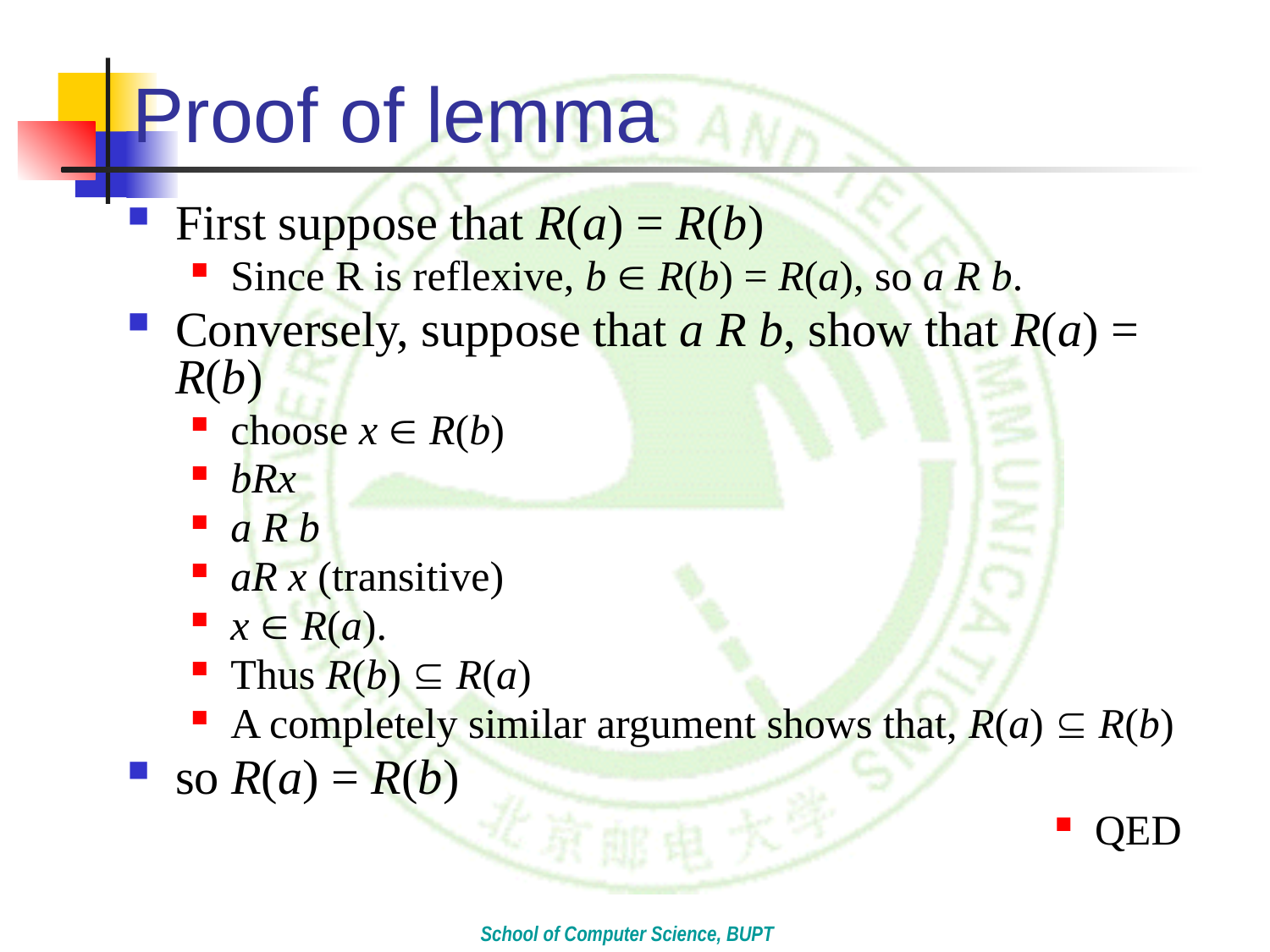

# Proof of lemma
First suppose that R(a) = R(b)
Since R is reflexive, b ∈ R(b) = R(a), so a R b.
Conversely, suppose that a R b, show that R(a) = R(b)
choose x ∈ R(b)
bRx
a R b
aR x (transitive)
x ∈ R(a).
Thus R(b) ⊆ R(a)
A completely similar argument shows that, R(a) ⊆ R(b)
so R(a) = R(b)
QED

School of Computer Science, BUPT
16